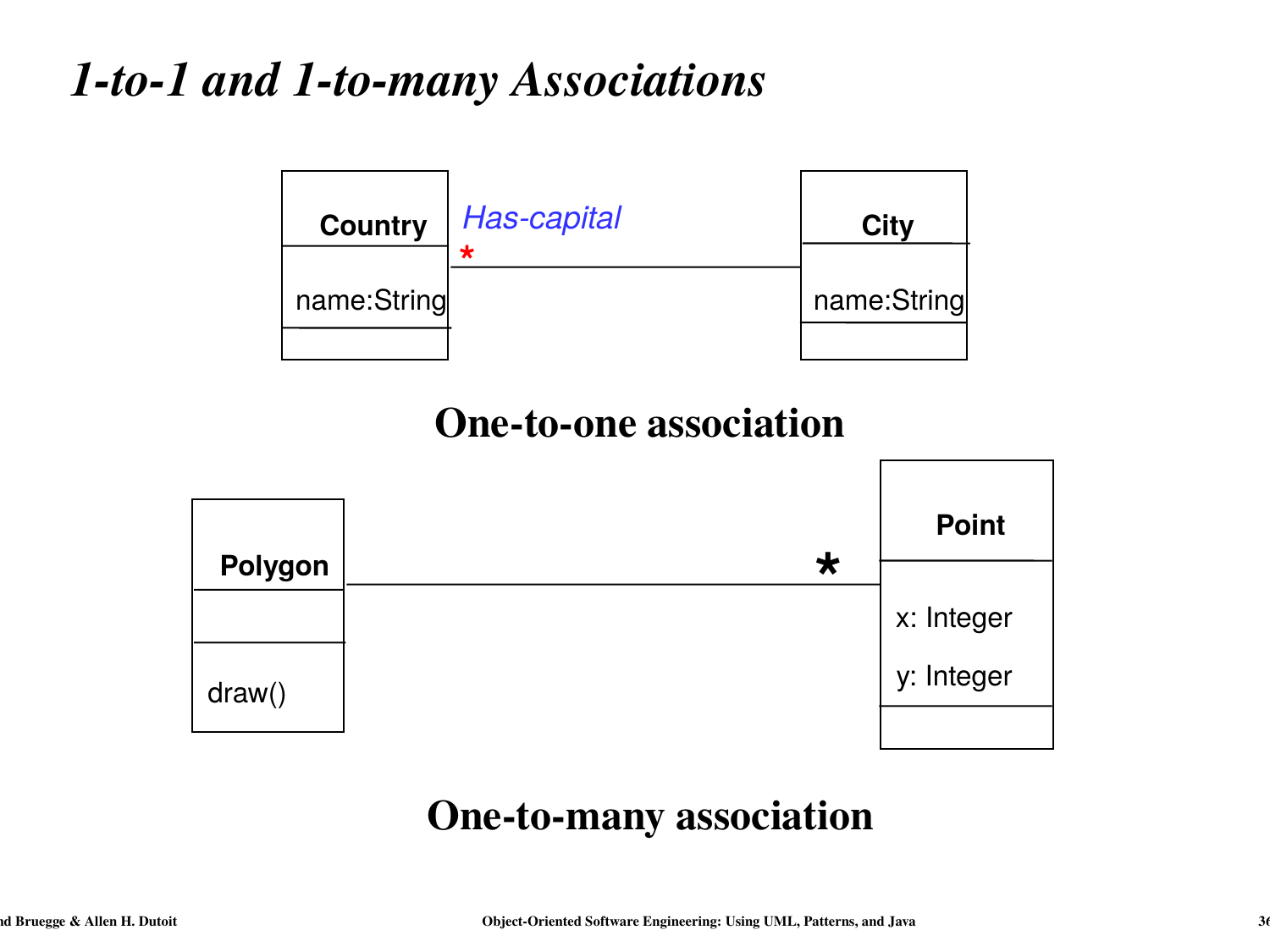

# 1-to-1 and 1-to-many Associations

Has-capital
Country
City
*

name:String
name:String

One-to-one association

Point
*
Polygon

x: Integer

y: Integer
draw()

One-to-many association